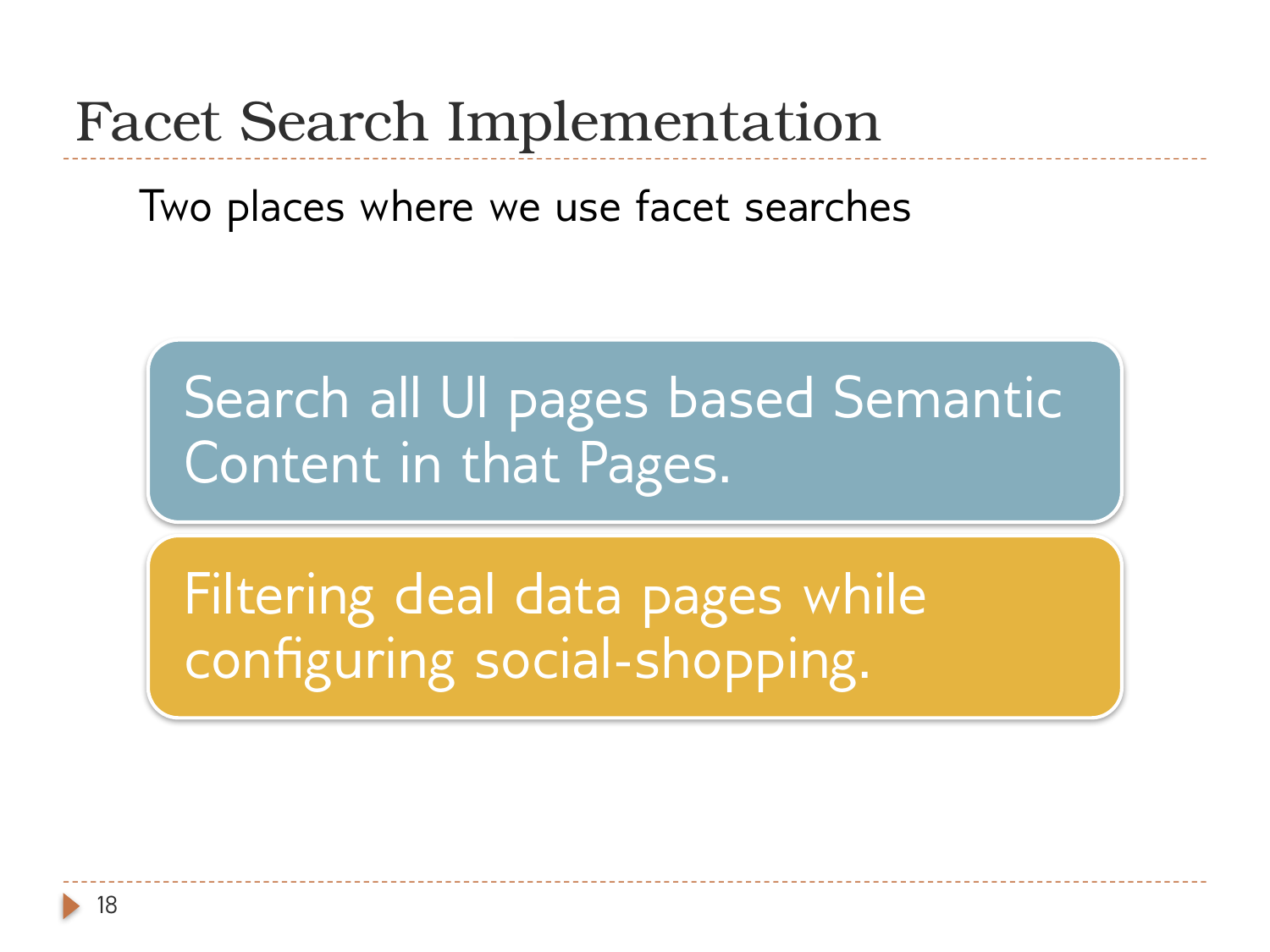

# Facet Search Implementation
Two places where we use facet searches
Search all UI pages based Semantic Content in that Pages.
Filtering deal data pages while configuring social-shopping.
18